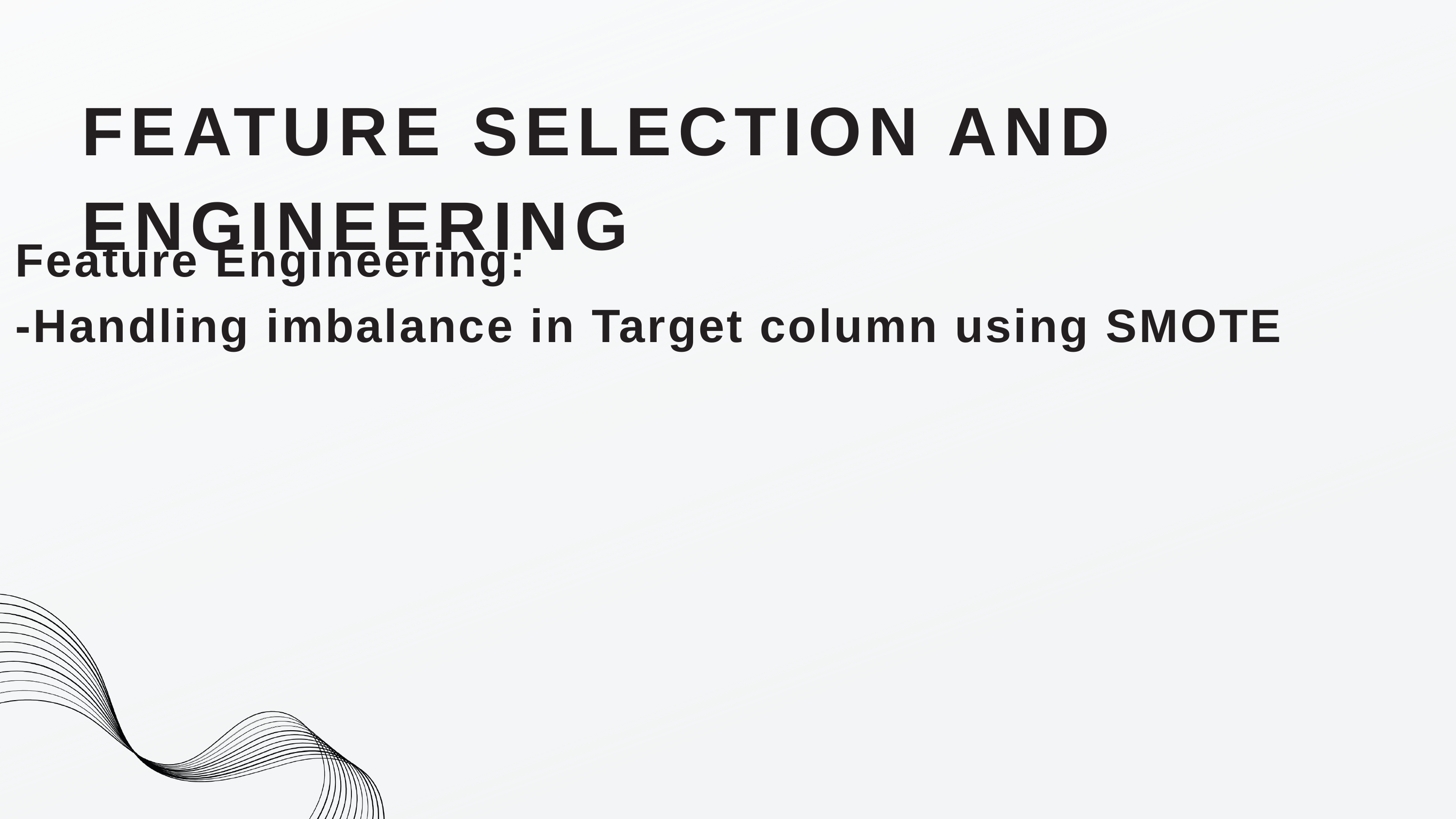

FEATURE SELECTION AND ENGINEERING
 Feature Engineering:
 -Handling imbalance in Target column using SMOTE